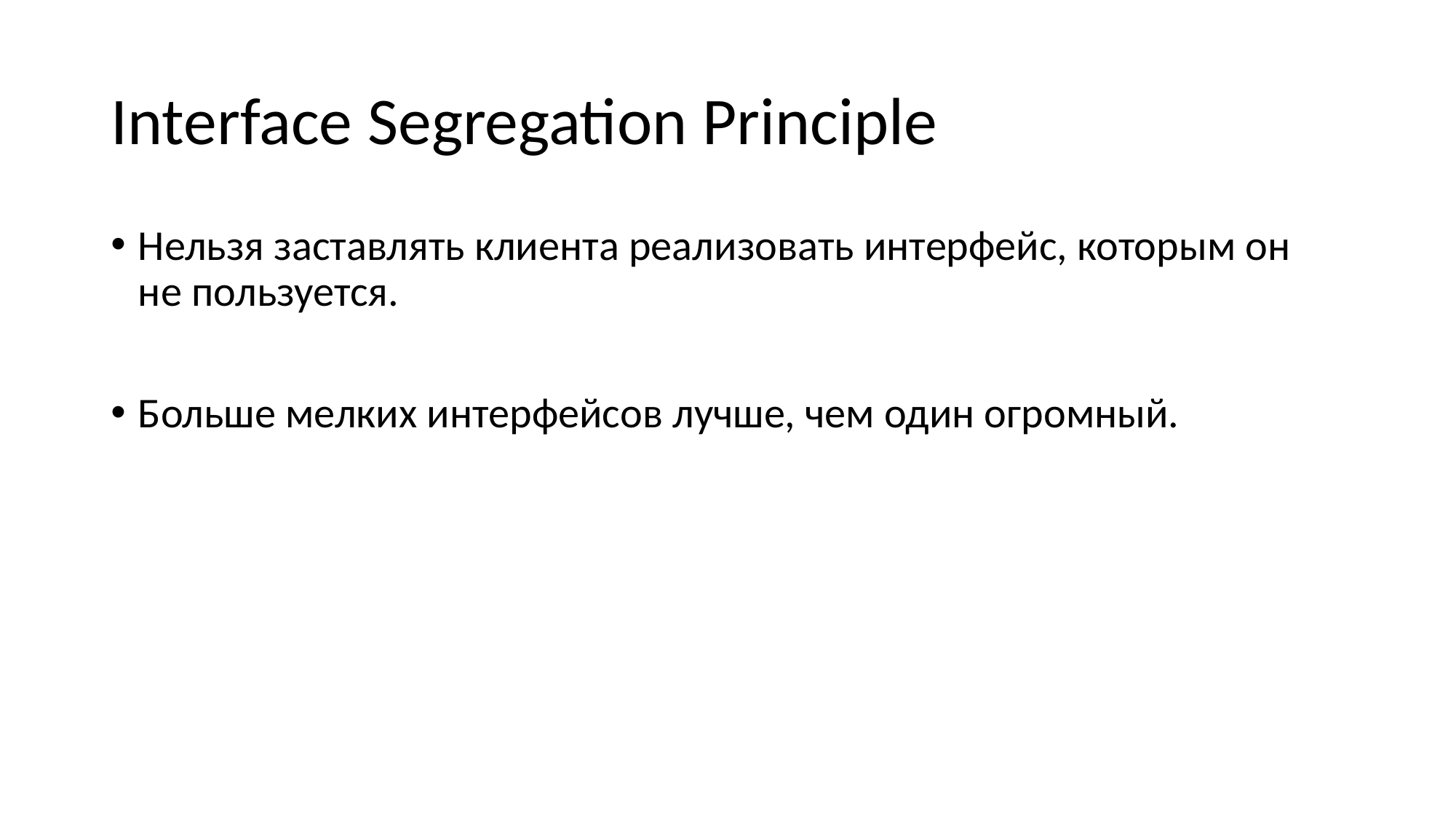

# Interface Segregation Principle
Нельзя заставлять клиента реализовать интерфейс, которым он не пользуется.

Больше мелких интерфейсов лучше, чем один огромный.